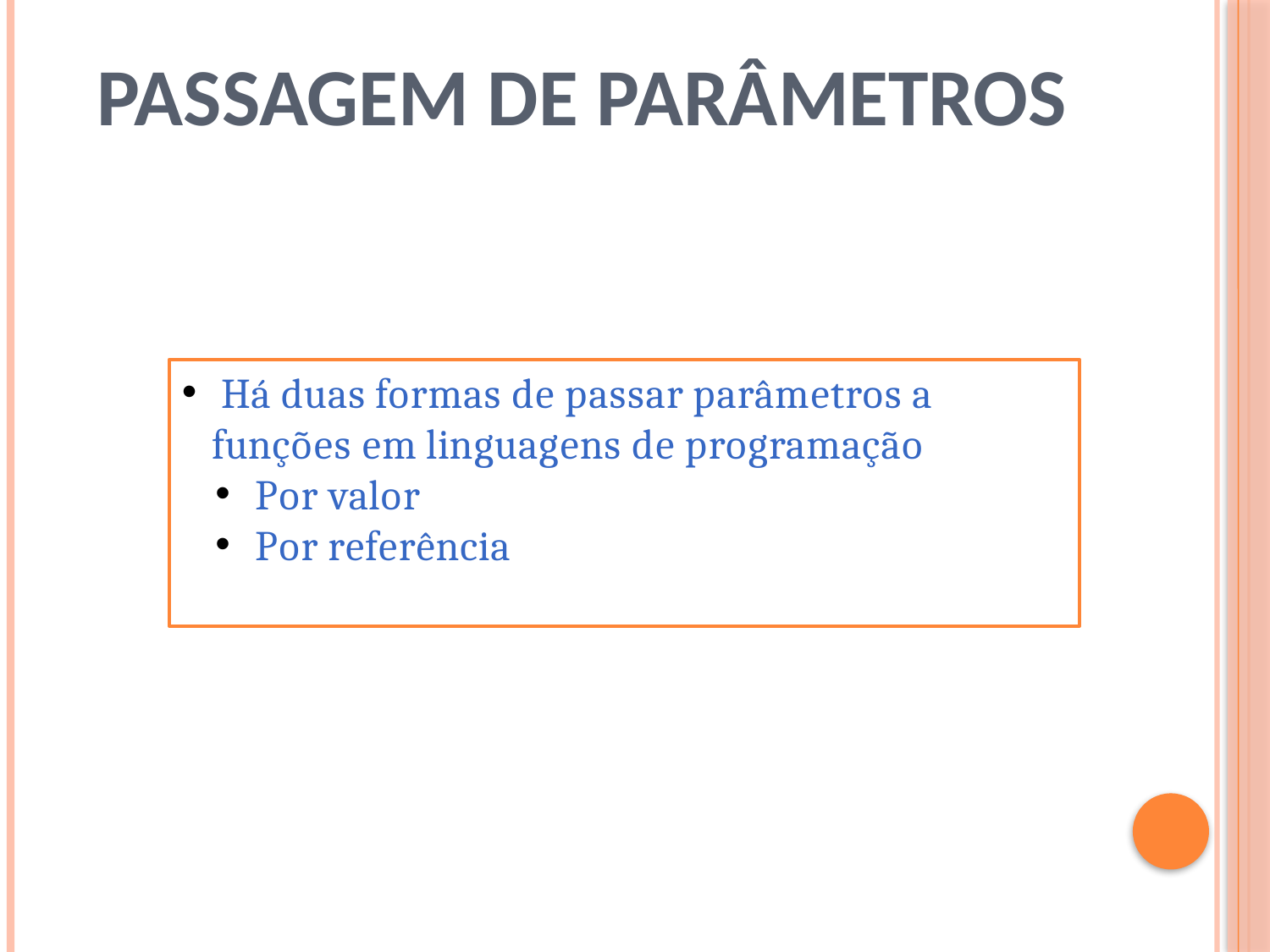

# Passagem de parâmetros

 Há duas formas de passar parâmetros a funções em linguagens de programação
 Por valor
 Por referência